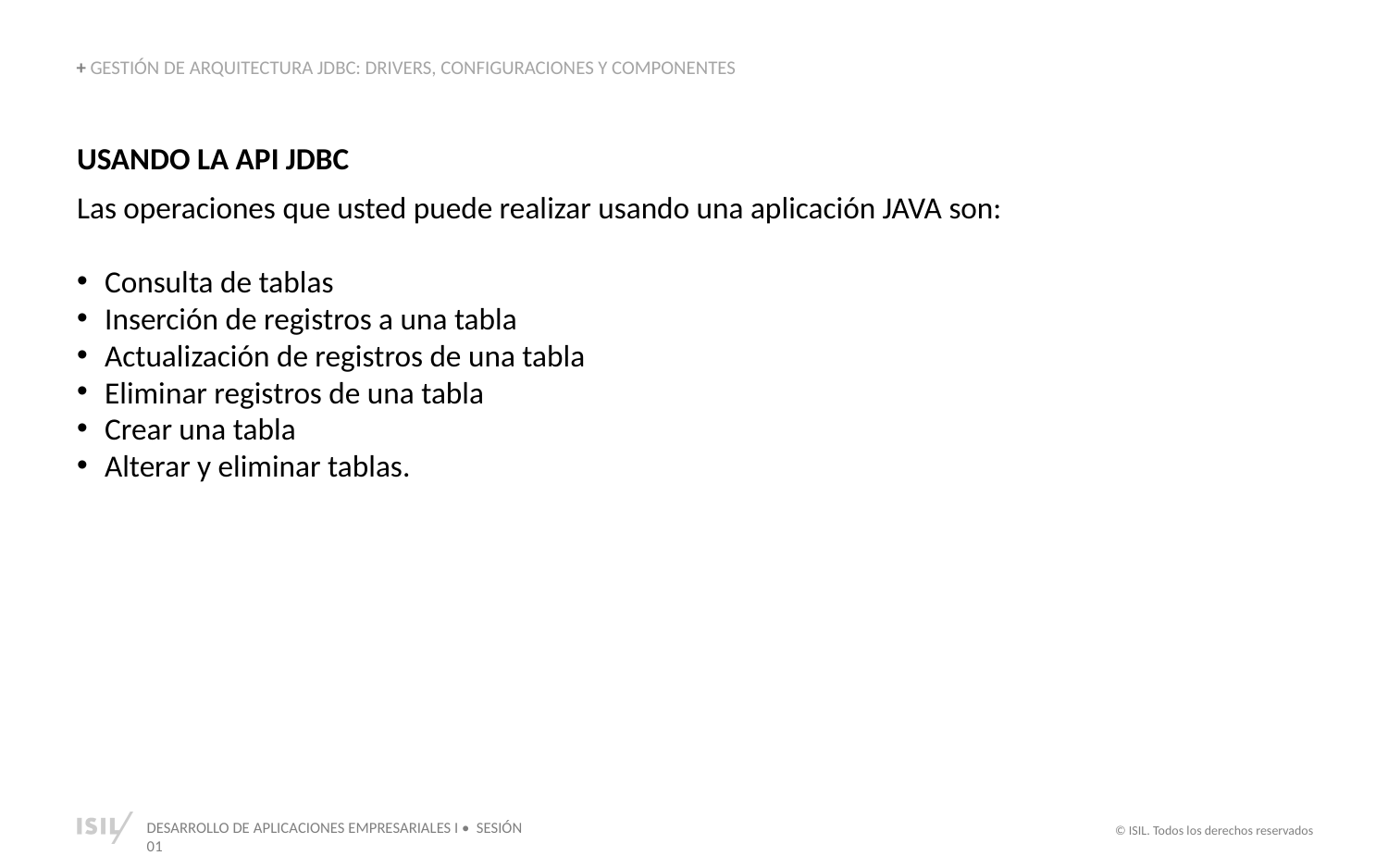

+ GESTIÓN DE ARQUITECTURA JDBC: DRIVERS, CONFIGURACIONES Y COMPONENTES
USANDO LA API JDBC
Las operaciones que usted puede realizar usando una aplicación JAVA son:

Consulta de tablas
Inserción de registros a una tabla
Actualización de registros de una tabla
Eliminar registros de una tabla
Crear una tabla
Alterar y eliminar tablas.